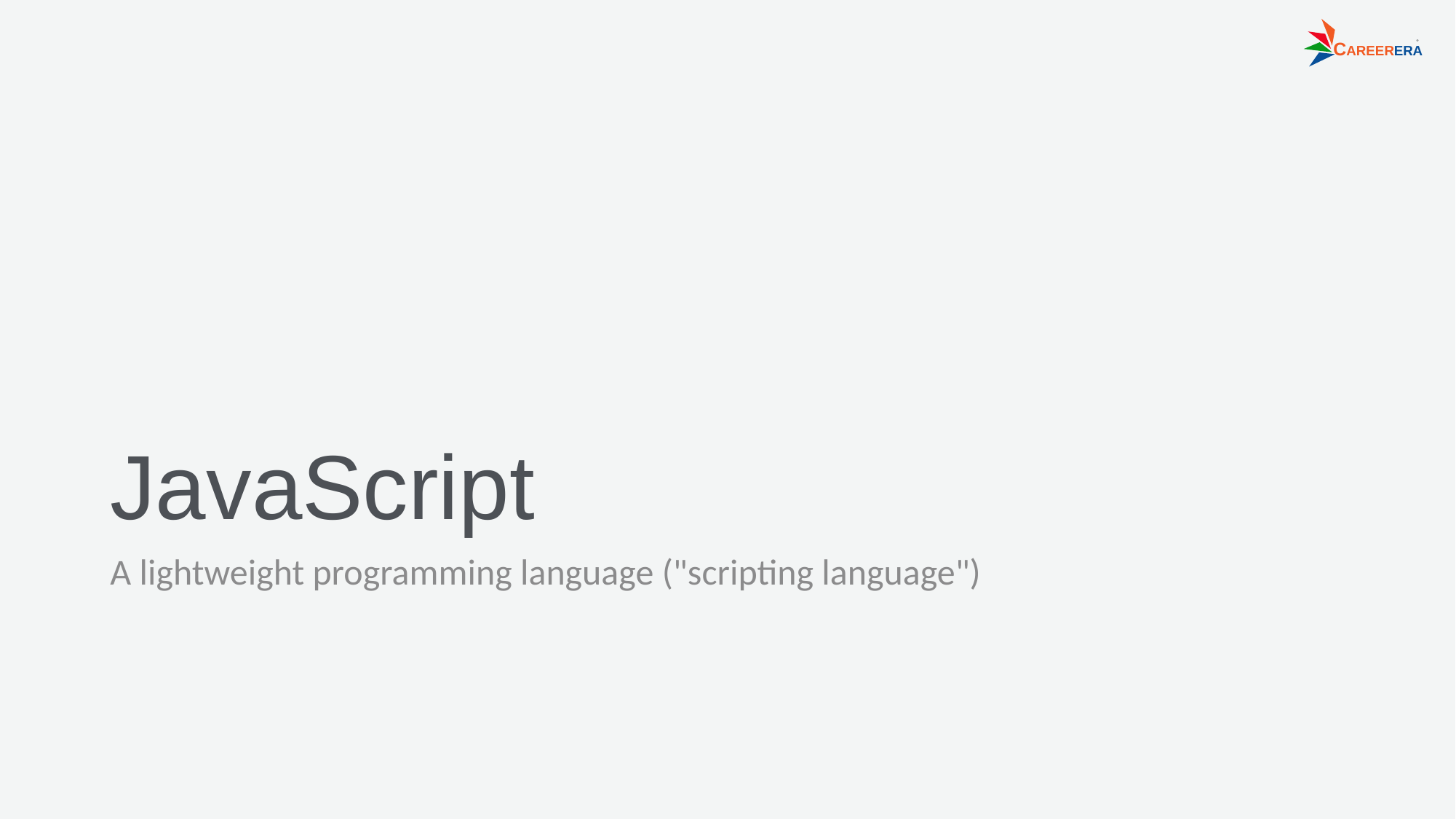

# JavaScript
A lightweight programming language ("scripting language")